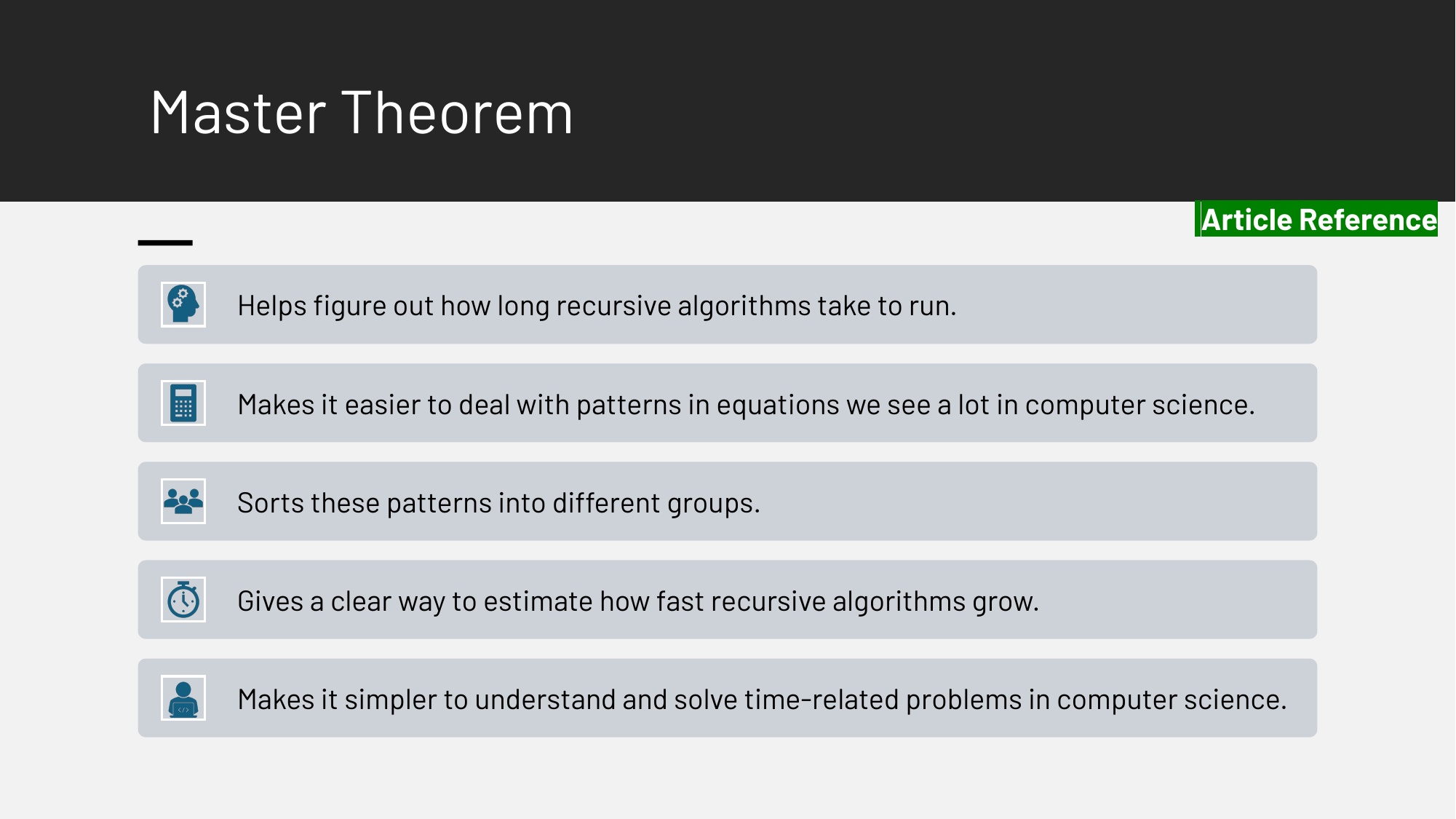

# Master Theorem
 Article Reference

Helps figure out how long recursive algorithms take to run.
Makes it easier to deal with patterns in equations we see a lot in computer science.
Sorts these patterns into different groups.
Gives a clear way to estimate how fast recursive algorithms grow.
Makes it simpler to understand and solve time-related problems in computer science.